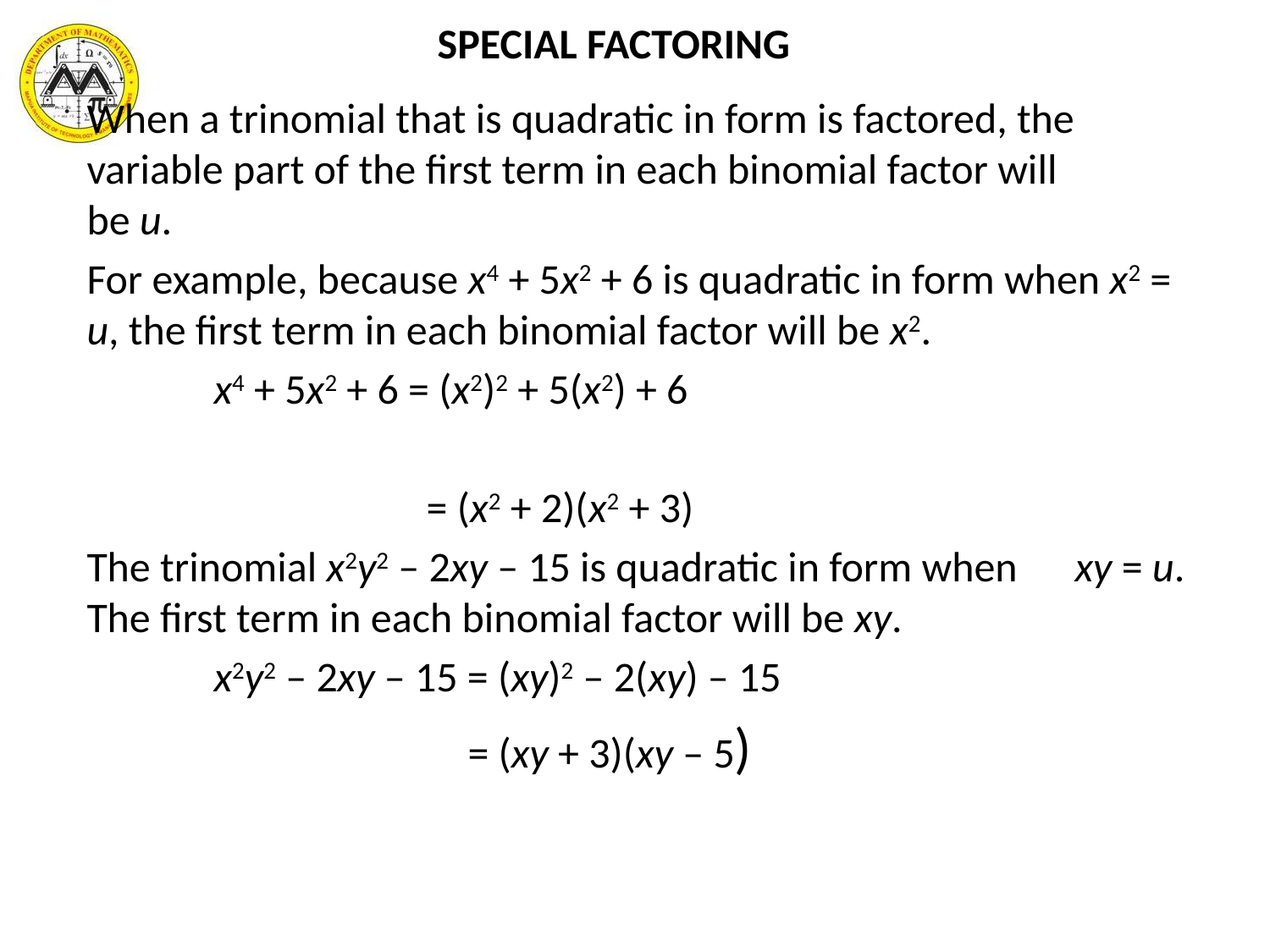

SPECIAL FACTORING
When a trinomial that is quadratic in form is factored, the variable part of the first term in each binomial factor will
be u.
For example, because x4 + 5x2 + 6 is quadratic in form when x2 = u, the first term in each binomial factor will be x2.
	x4 + 5x2 + 6 = (x2)2 + 5(x2) + 6

		         = (x2 + 2)(x2 + 3)
The trinomial x2y2 – 2xy – 15 is quadratic in form when      xy = u. The first term in each binomial factor will be xy.
	x2y2 – 2xy – 15 = (xy)2 – 2(xy) – 15
              		= (xy + 3)(xy – 5)